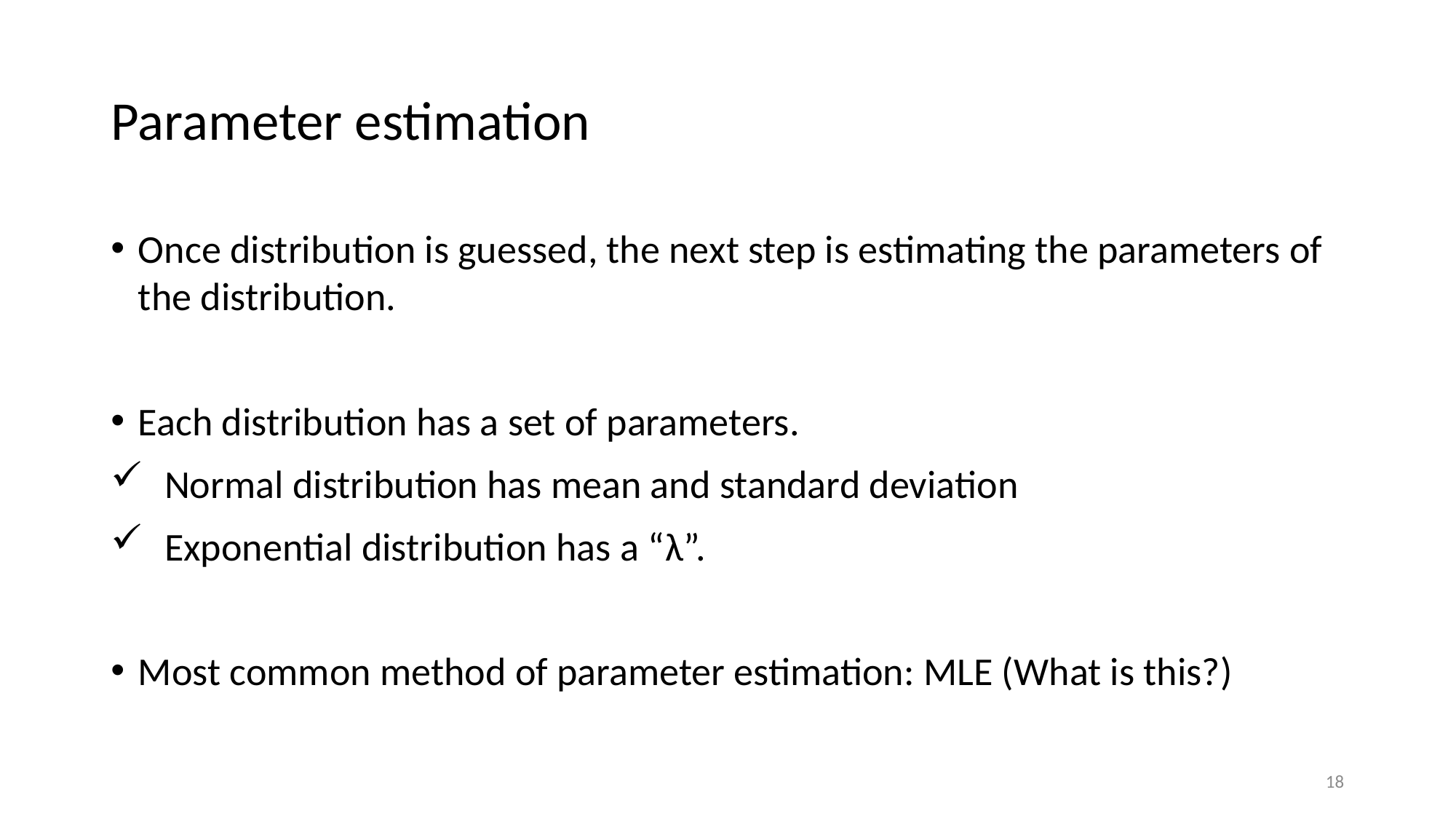

# Parameter estimation
Once distribution is guessed, the next step is estimating the parameters of the distribution.

Each distribution has a set of parameters.
Normal distribution has mean and standard deviation
Exponential distribution has a “λ”.

Most common method of parameter estimation: MLE (What is this?)
18